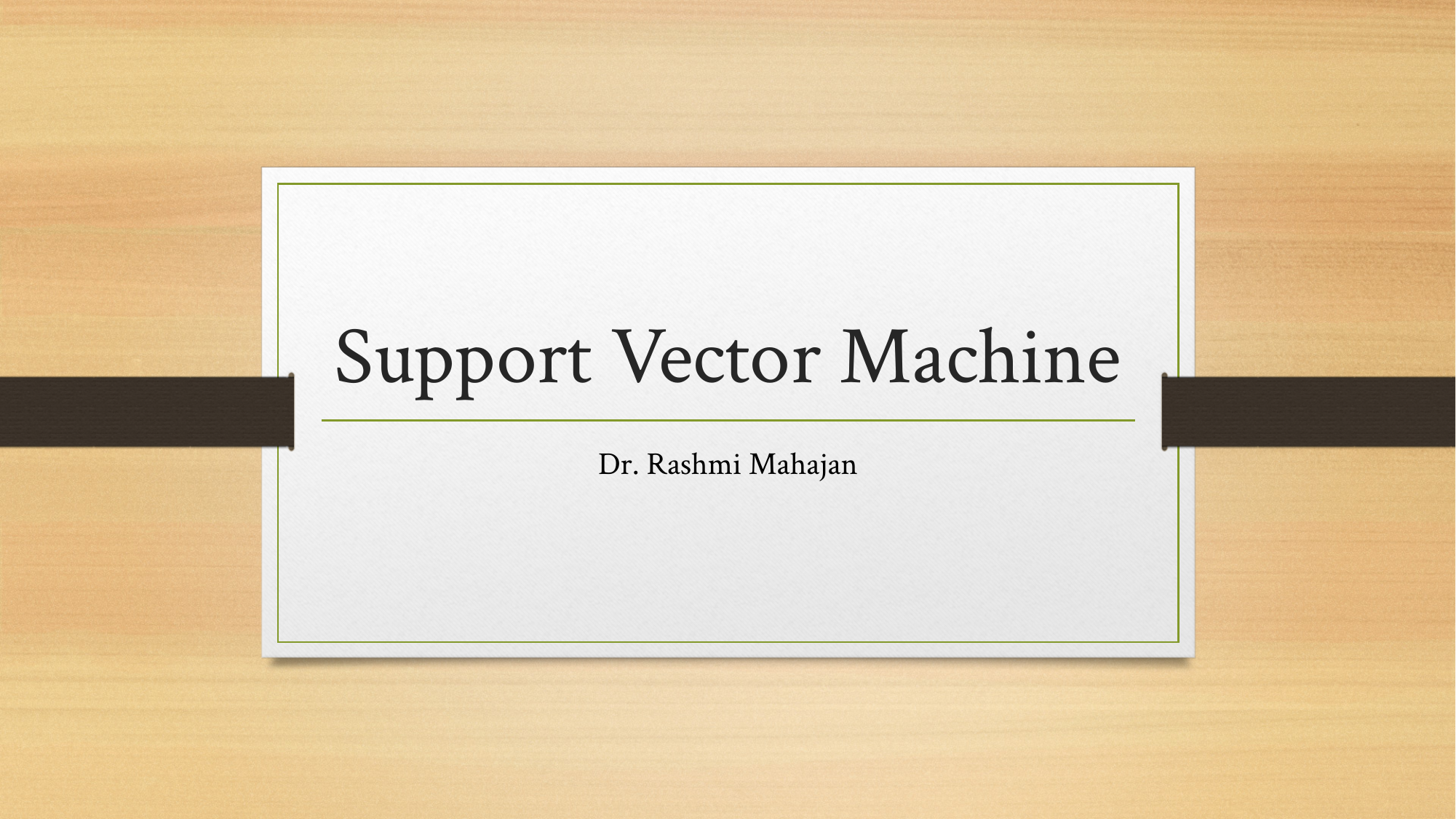

# Support Vector Machine
Dr. Rashmi Mahajan